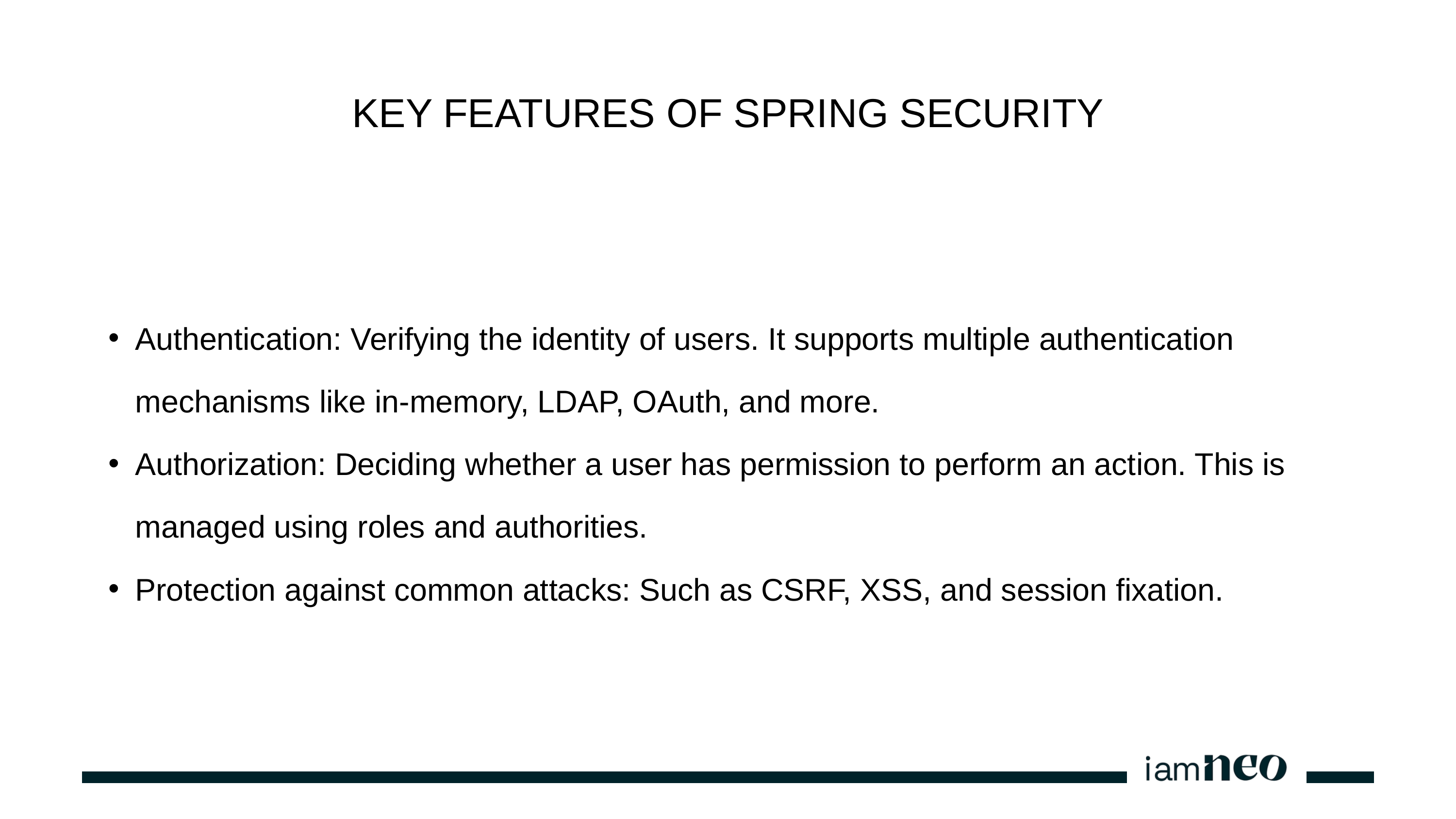

KEY FEATURES OF SPRING SECURITY
Authentication: Verifying the identity of users. It supports multiple authentication mechanisms like in-memory, LDAP, OAuth, and more.
Authorization: Deciding whether a user has permission to perform an action. This is managed using roles and authorities.
Protection against common attacks: Such as CSRF, XSS, and session fixation.